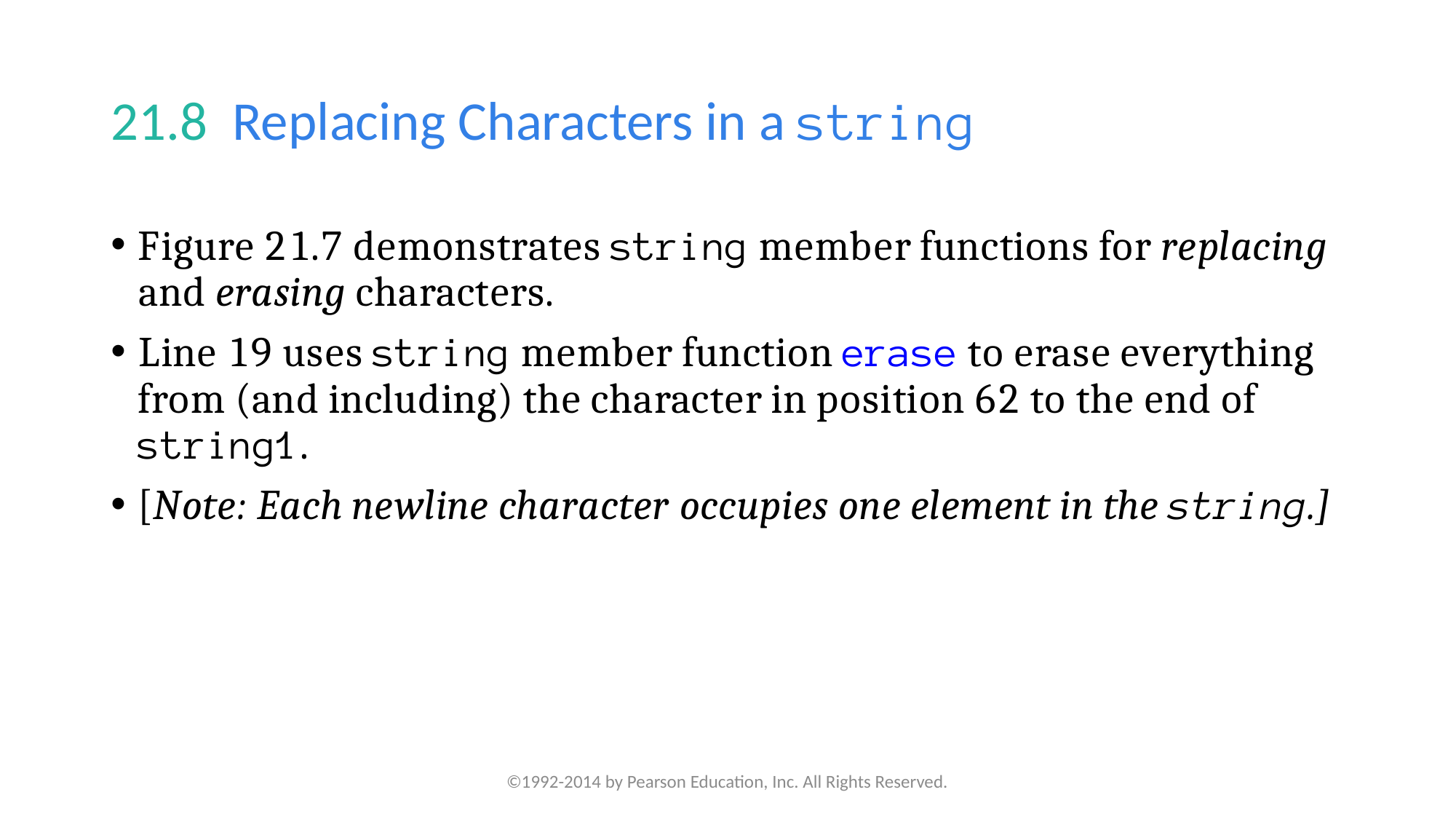

# 21.8  Replacing Characters in a string
Figure 21.7 demonstrates string member functions for replacing and erasing characters.
Line 19 uses string member function erase to erase everything from (and including) the character in position 62 to the end of string1.
[Note: Each newline character occupies one element in the string.]
©1992-2014 by Pearson Education, Inc. All Rights Reserved.